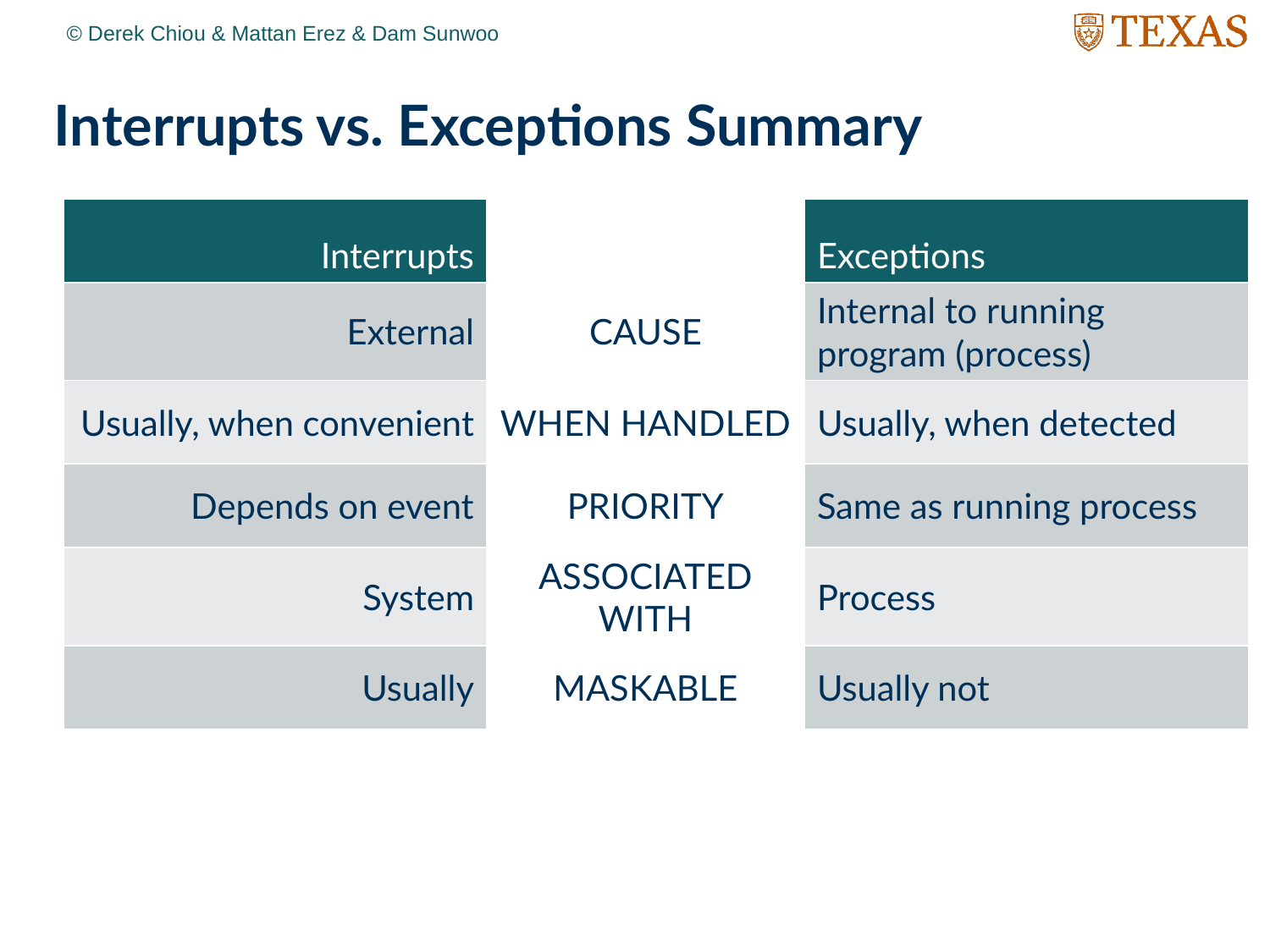

© Derek Chiou & Mattan Erez & Dam Sunwoo
# Interrupts vs. Exceptions Summary
| Interrupts |  | Exceptions |
| --- | --- | --- |
| External | CAUSE | Internal to running program (process) |
| Usually, when convenient | WHEN HANDLED | Usually, when detected |
| Depends on event | PRIORITY | Same as running process |
| System | ASSOCIATED WITH | Process |
| Usually | MASKABLE | Usually not |